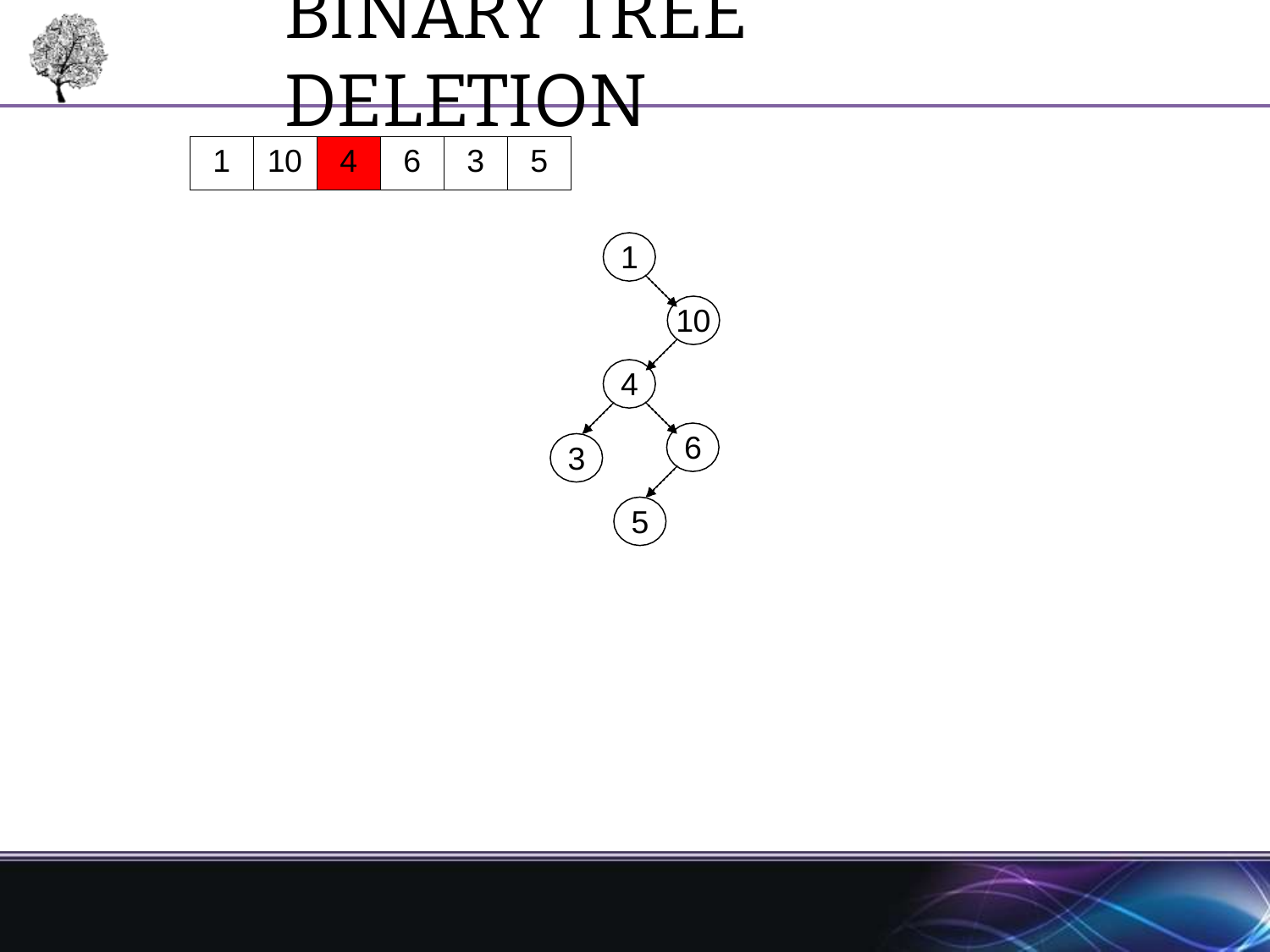

# Binary Tree Deletion

| 1 | 10 | 4 | 6 | 3 | 5 |
| --- | --- | --- | --- | --- | --- |

1
10
4

6
3

5